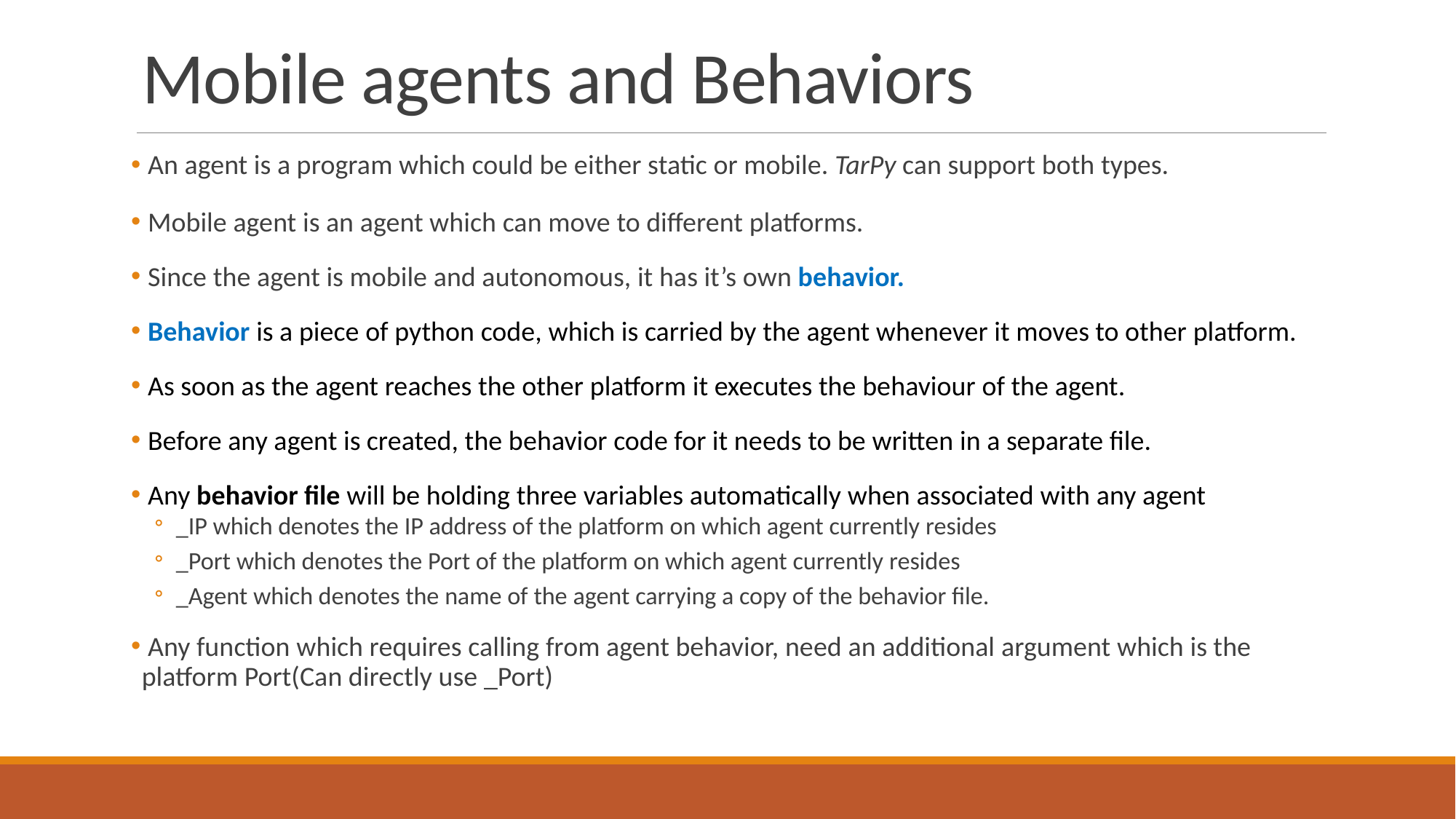

# Mobile agents and Behaviors
 An agent is a program which could be either static or mobile. TarPy can support both types.
 Mobile agent is an agent which can move to different platforms.
 Since the agent is mobile and autonomous, it has it’s own behavior.
 Behavior is a piece of python code, which is carried by the agent whenever it moves to other platform.
 As soon as the agent reaches the other platform it executes the behaviour of the agent.
 Before any agent is created, the behavior code for it needs to be written in a separate file.
 Any behavior file will be holding three variables automatically when associated with any agent
_IP which denotes the IP address of the platform on which agent currently resides
_Port which denotes the Port of the platform on which agent currently resides
_Agent which denotes the name of the agent carrying a copy of the behavior file.
 Any function which requires calling from agent behavior, need an additional argument which is the platform Port(Can directly use _Port)